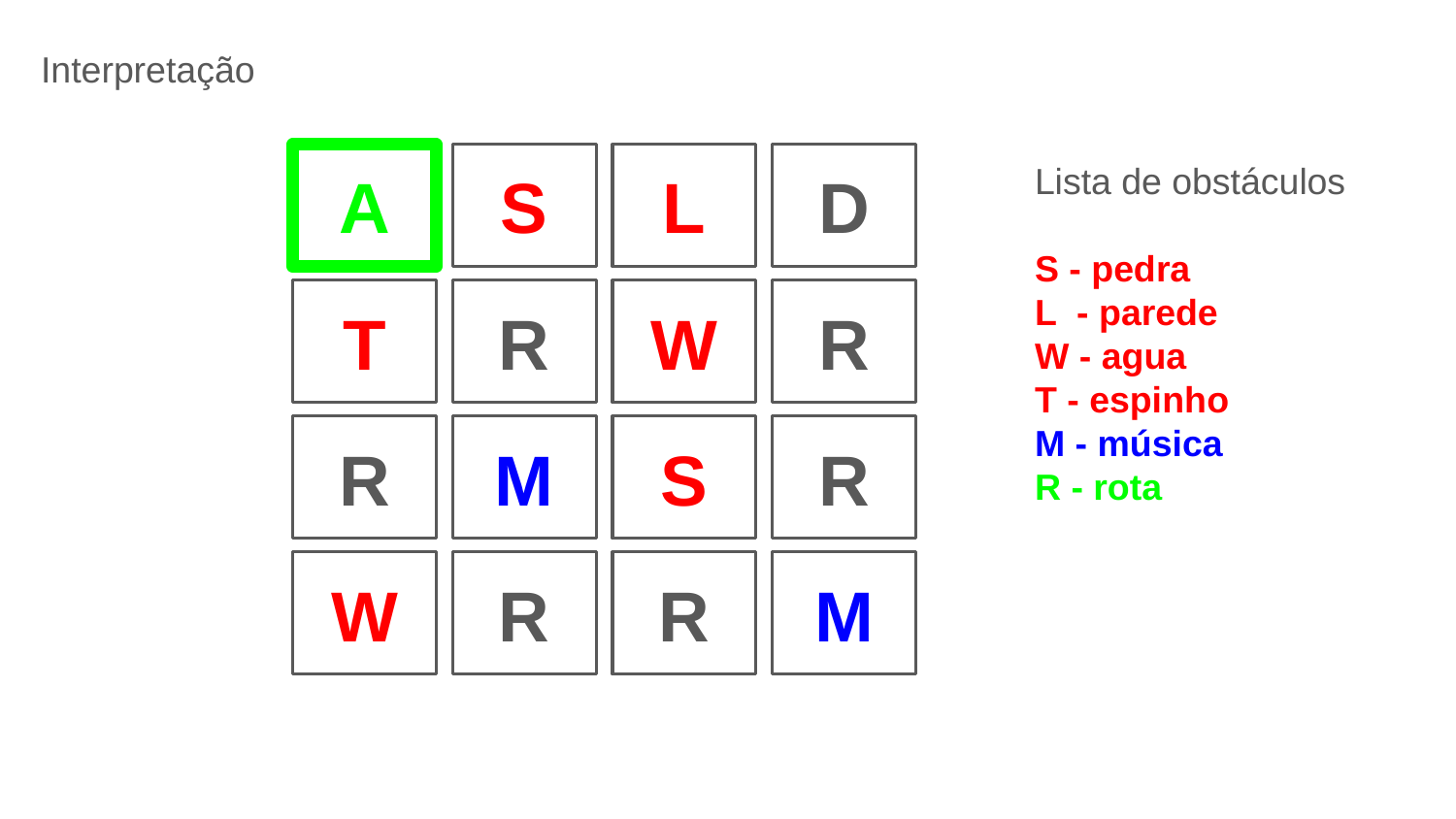

Interpretação
Lista de obstáculos
S - pedra
L  - parede
W - agua
T - espinho
M - música
R - rota
A
S
L
D
T
R
W
R
R
M
S
R
W
R
R
M